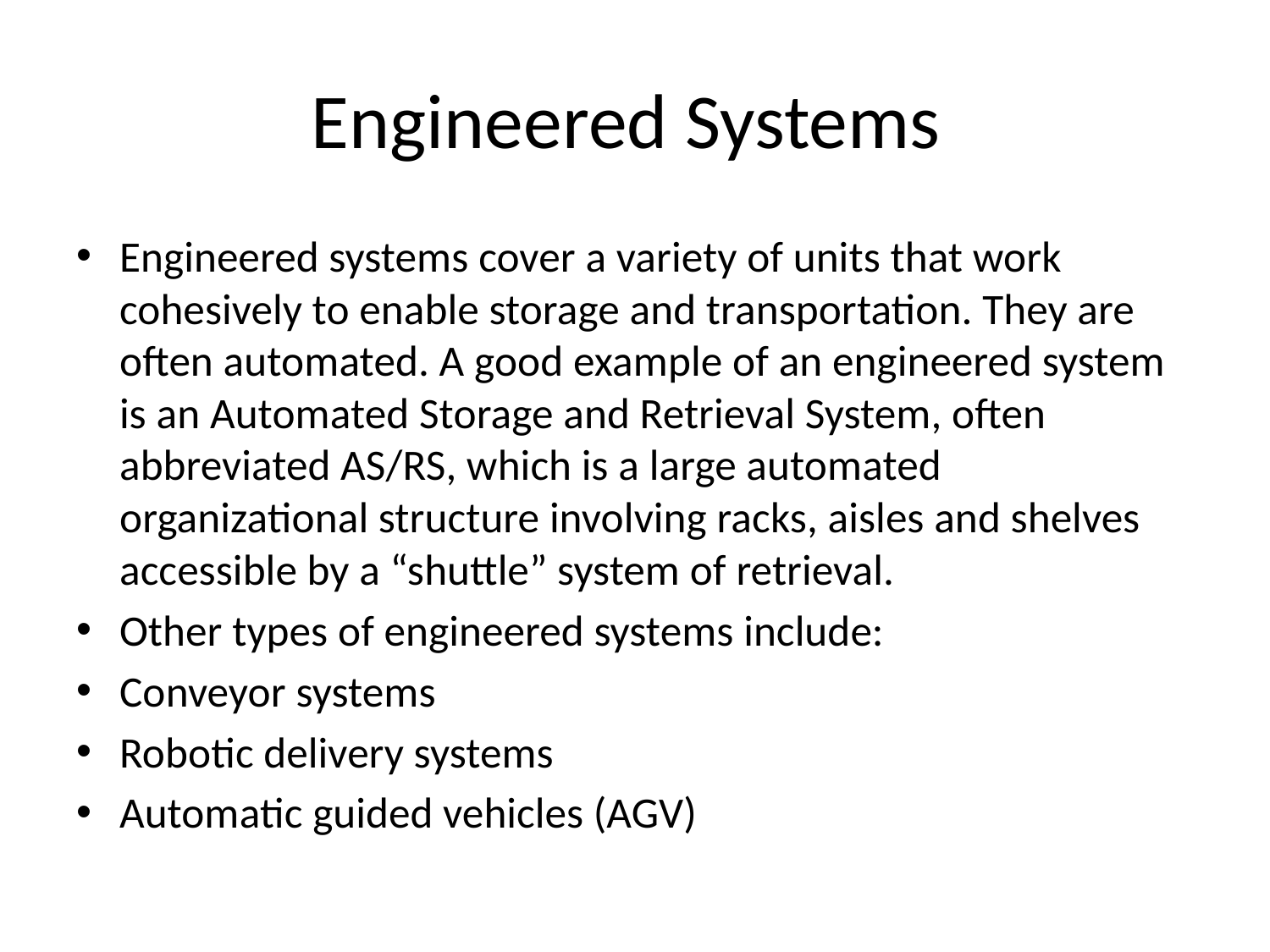

# Engineered Systems
Engineered systems cover a variety of units that work cohesively to enable storage and transportation. They are often automated. A good example of an engineered system is an Automated Storage and Retrieval System, often abbreviated AS/RS, which is a large automated organizational structure involving racks, aisles and shelves accessible by a “shuttle” system of retrieval.
Other types of engineered systems include:
Conveyor systems
Robotic delivery systems
Automatic guided vehicles (AGV)